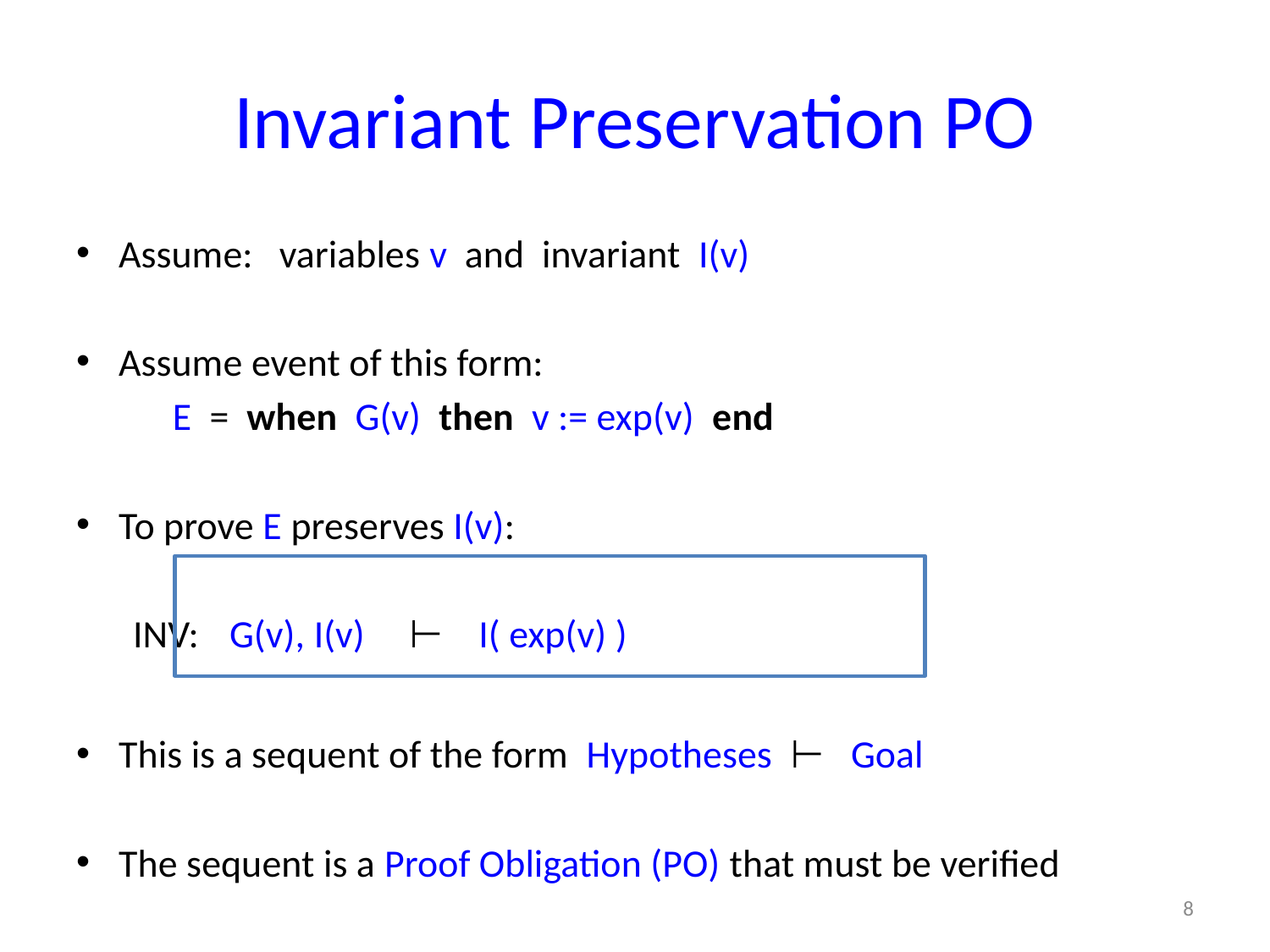

# Invariant Preservation PO
Assume:   variables v  and  invariant  I(v)

Assume event of this form:
		E  =  when  G(v)  then  v := exp(v)  end

To prove E preserves I(v):

	INV:		G(v), I(v)     ⊢    I( exp(v) )

This is a sequent of the form  Hypotheses  ⊢   Goal

The sequent is a Proof Obligation (PO) that must be verified

8